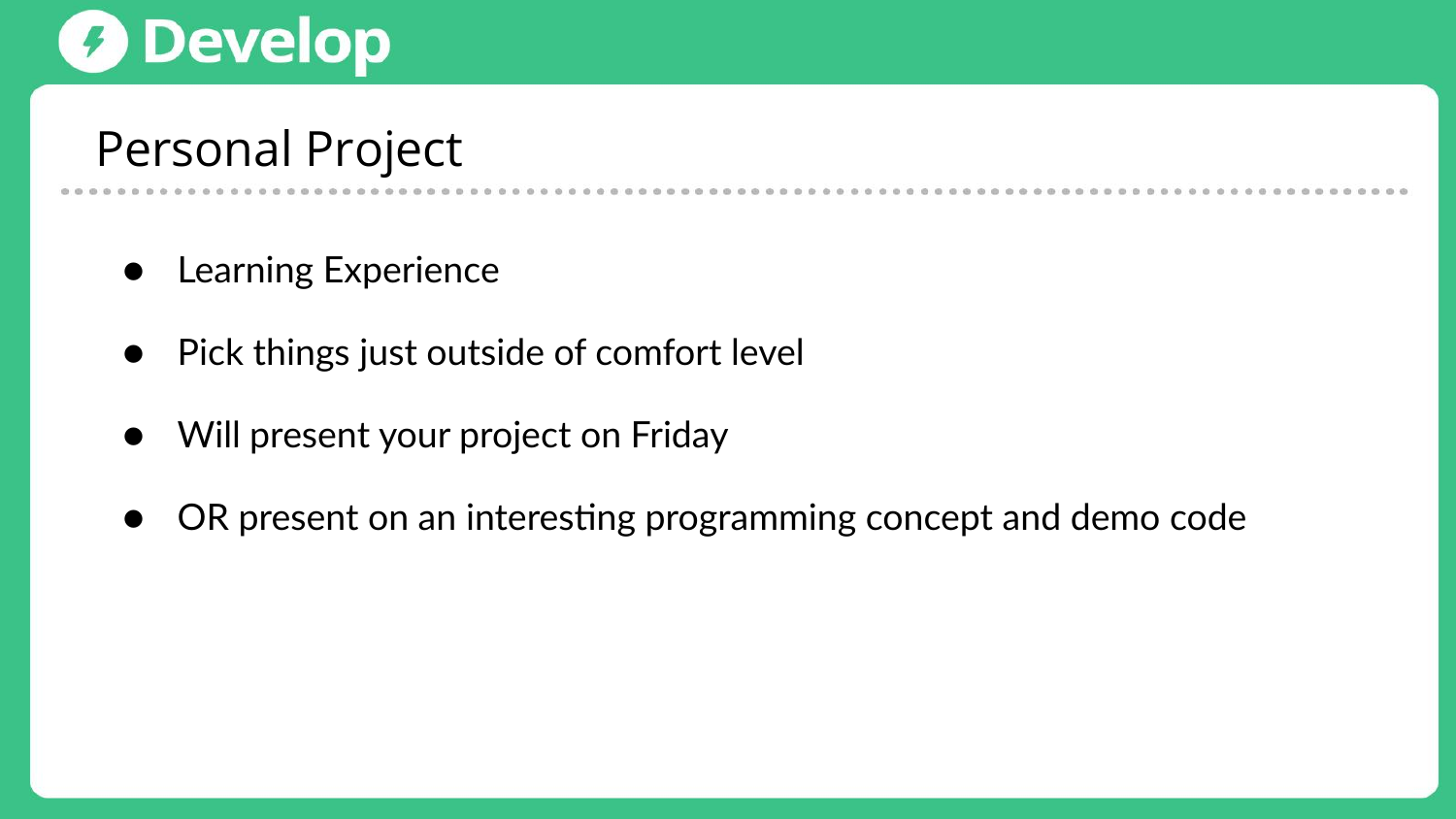

Personal Project
Learning Experience
Pick things just outside of comfort level
Will present your project on Friday
OR present on an interesting programming concept and demo code